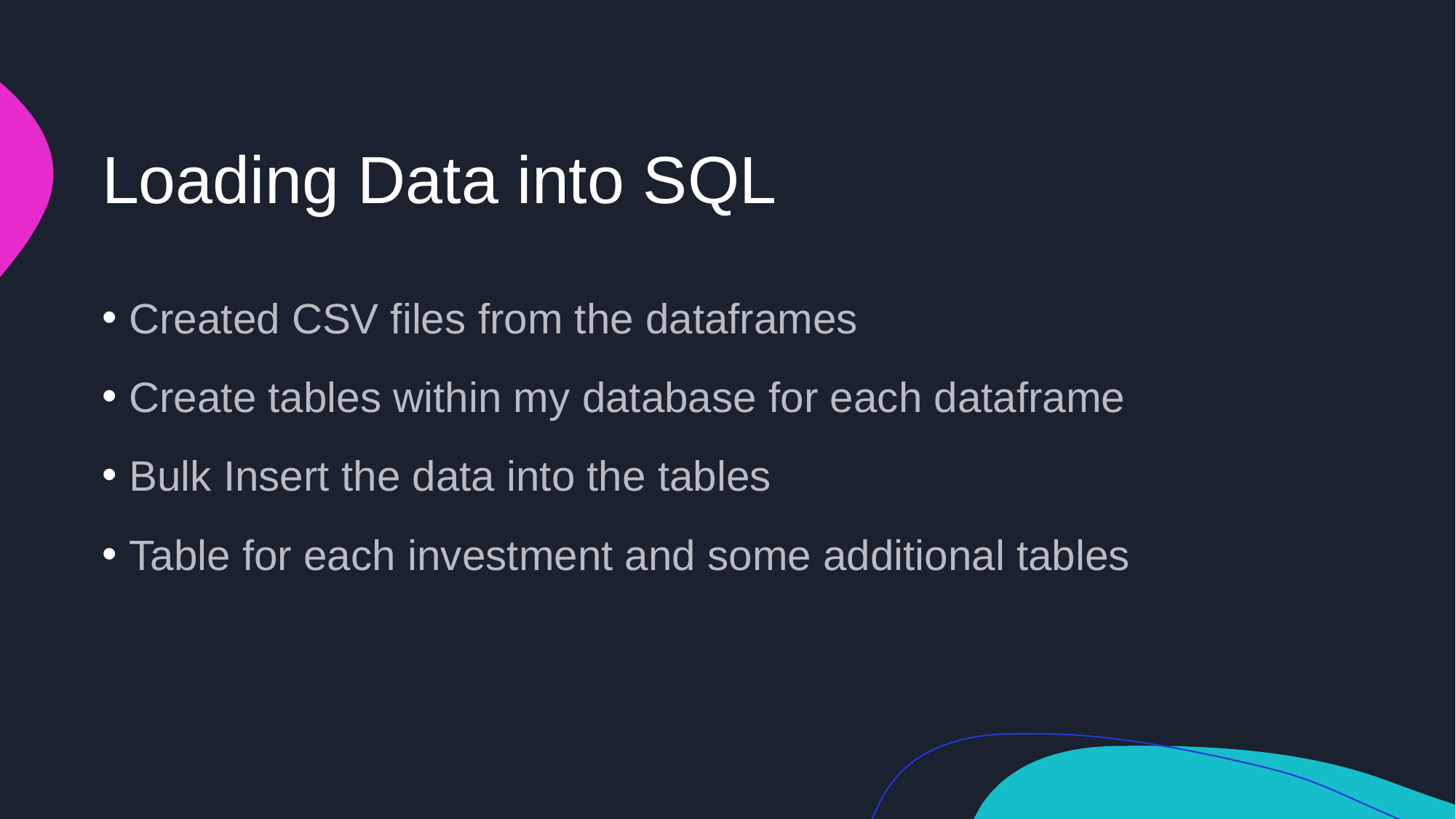

# Loading Data into SQL
Created CSV files from the dataframes
Create tables within my database for each dataframe
Bulk Insert the data into the tables
Table for each investment and some additional tables